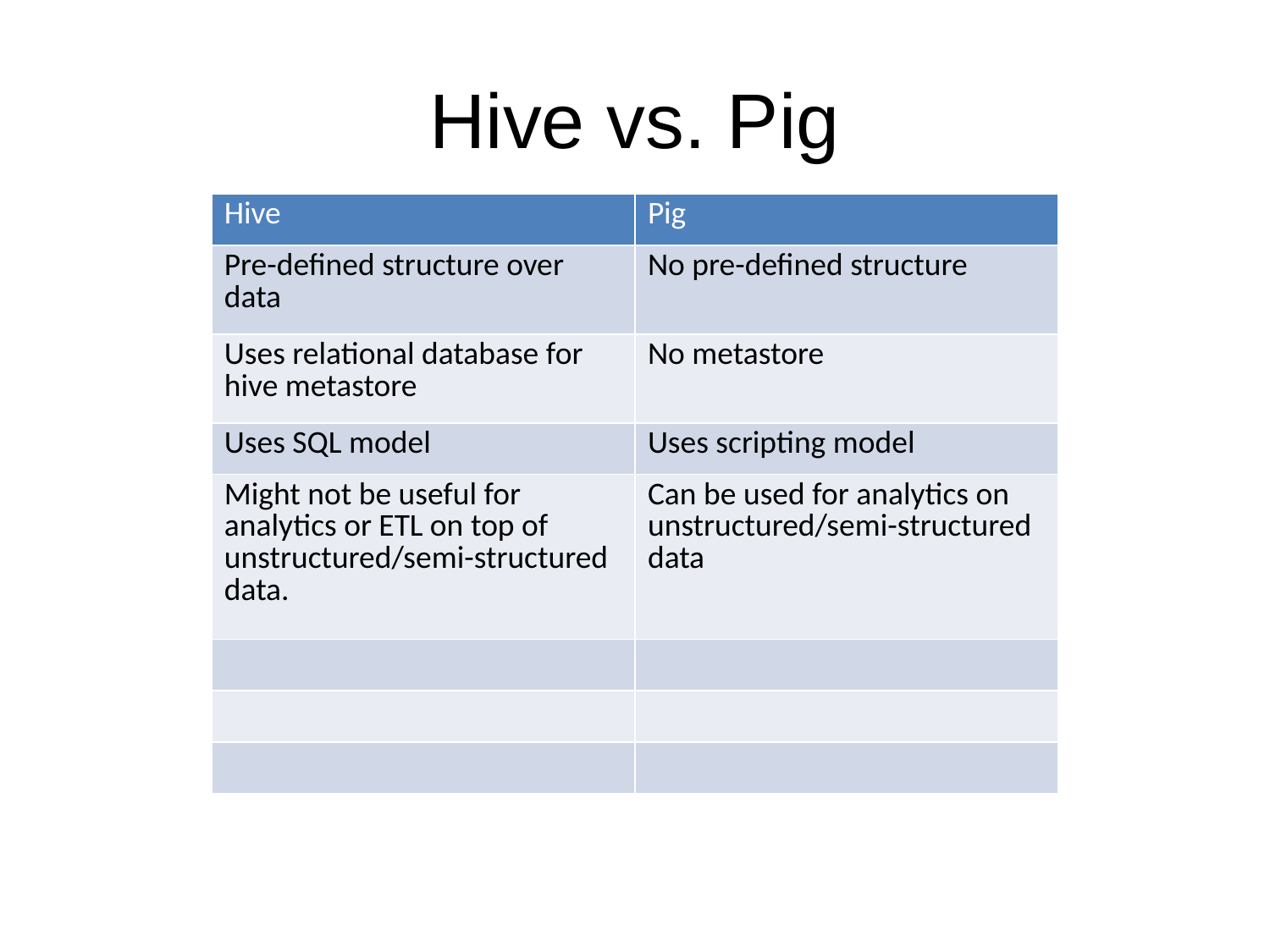

# Hive vs. Pig
| Hive | Pig |
| --- | --- |
| Pre-defined structure over data | No pre-defined structure |
| Uses relational database for hive metastore | No metastore |
| Uses SQL model | Uses scripting model |
| Might not be useful for analytics or ETL on top of unstructured/semi-structured data. | Can be used for analytics on unstructured/semi-structured data |
|  |  |
|  |  |
|  |  |